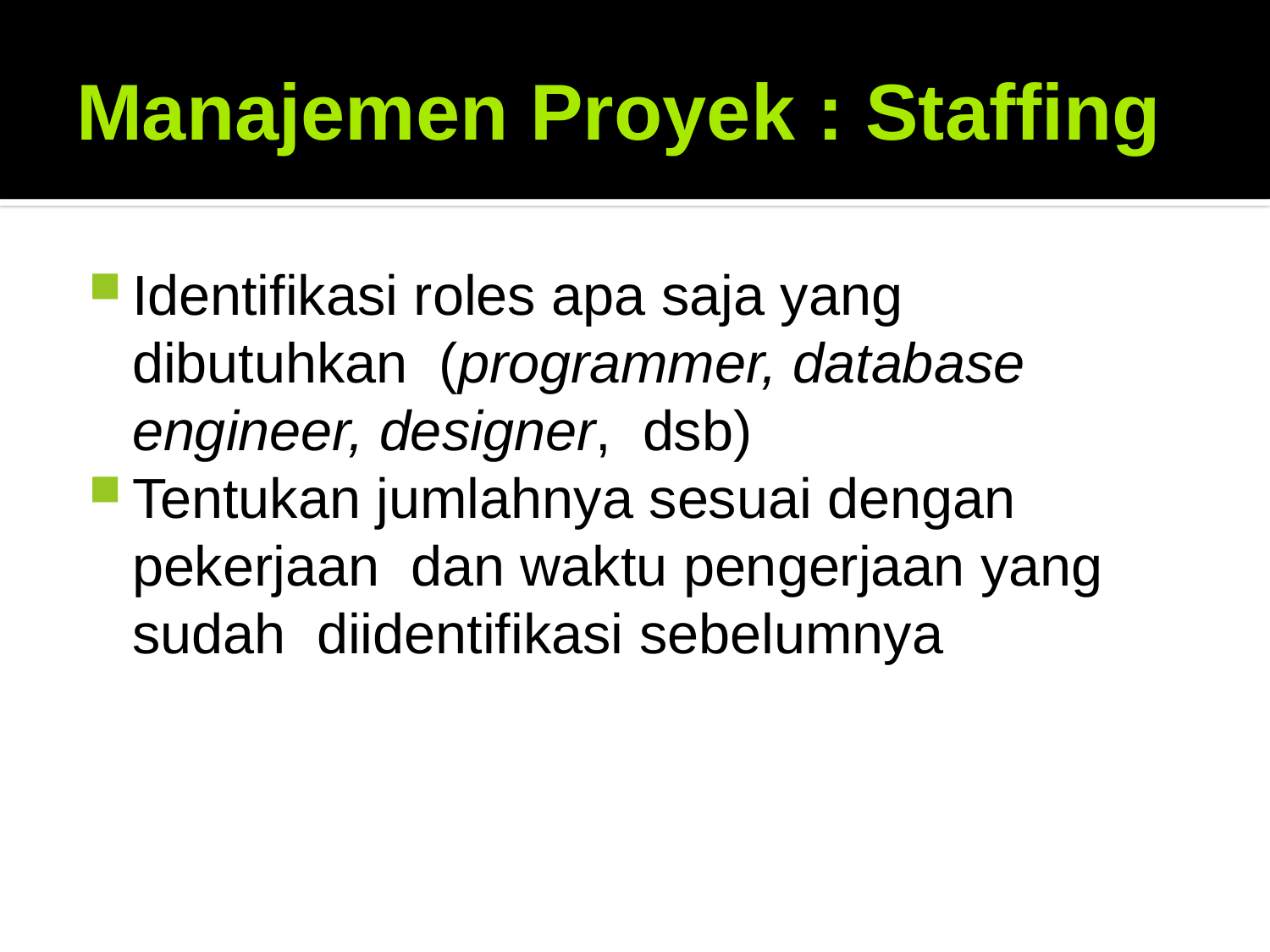

# Manajemen Proyek : Staffing
Identifikasi roles apa saja yang dibutuhkan  (programmer, database engineer, designer,  dsb)
Tentukan jumlahnya sesuai dengan pekerjaan  dan waktu pengerjaan yang sudah  diidentifikasi sebelumnya